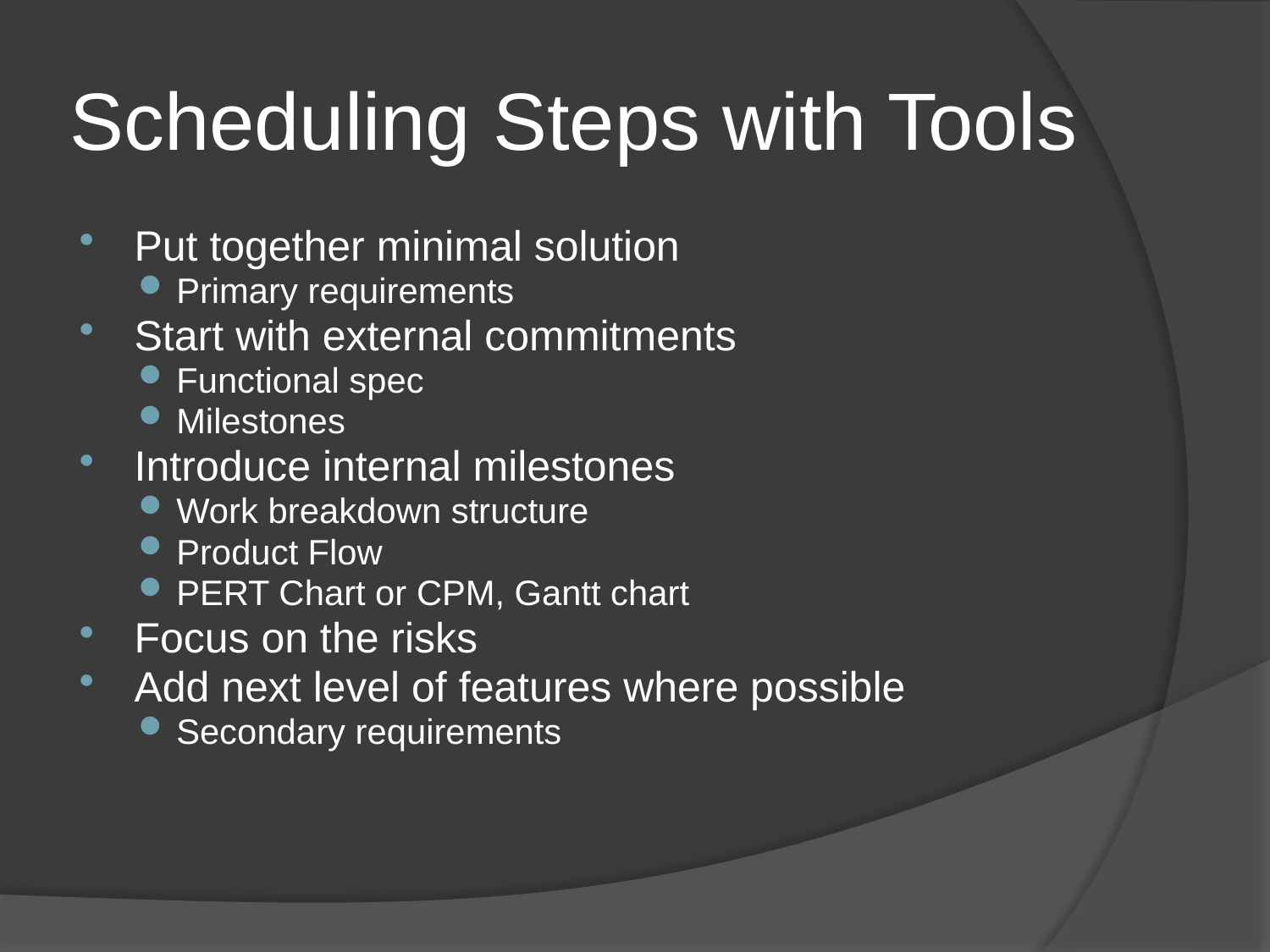

# Scheduling Steps with Tools
Put together minimal solution
Primary requirements
Start with external commitments
Functional spec
Milestones
Introduce internal milestones
Work breakdown structure
Product Flow
PERT Chart or CPM, Gantt chart
Focus on the risks
Add next level of features where possible
Secondary requirements